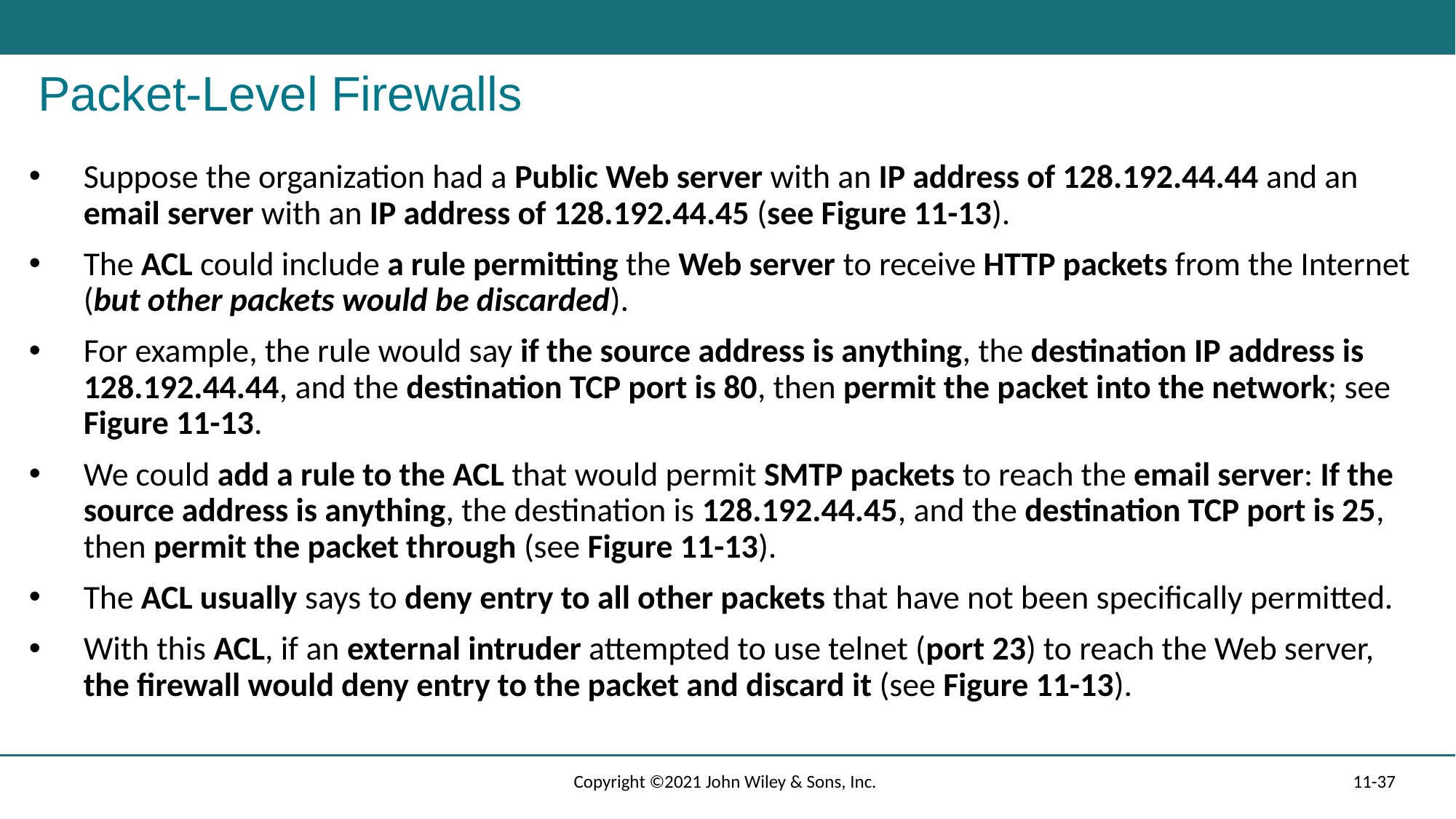

# Packet-Level Firewalls
Suppose the organization had a Public Web server with an IP address of 128.192.44.44 and an email server with an IP address of 128.192.44.45 (see Figure 11-13).
The ACL could include a rule permitting the Web server to receive HTTP packets from the Internet (but other packets would be discarded).
For example, the rule would say if the source address is anything, the destination IP address is 128.192.44.44, and the destination TCP port is 80, then permit the packet into the network; see Figure 11-13.
We could add a rule to the ACL that would permit SMTP packets to reach the email server: If the source address is anything, the destination is 128.192.44.45, and the destination TCP port is 25, then permit the packet through (see Figure 11-13).
The ACL usually says to deny entry to all other packets that have not been specifically permitted.
With this ACL, if an external intruder attempted to use telnet (port 23) to reach the Web server, the firewall would deny entry to the packet and discard it (see Figure 11-13).
Copyright ©2021 John Wiley & Sons, Inc.
11-37